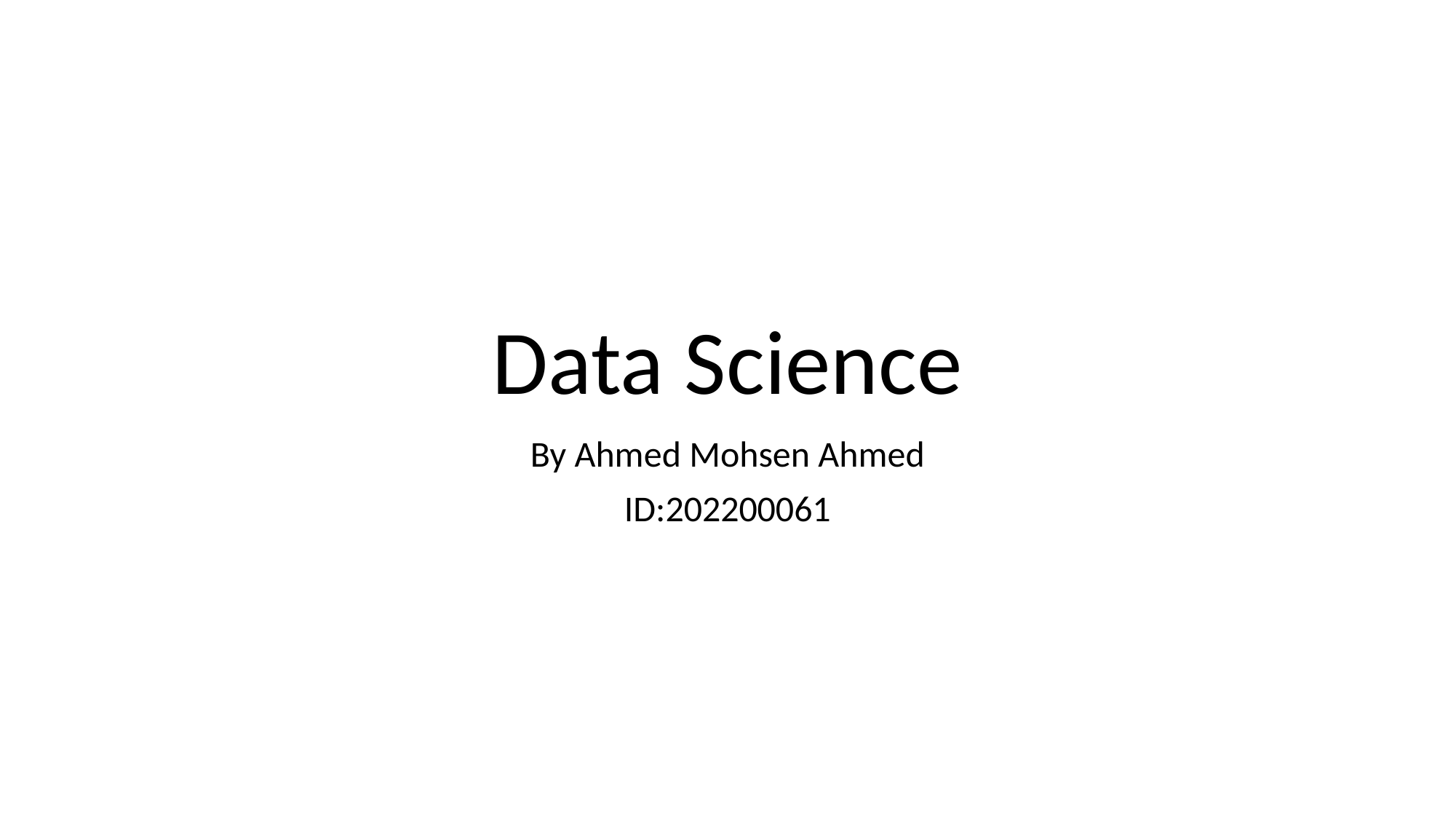

# Data Science
By Ahmed Mohsen Ahmed
ID:202200061